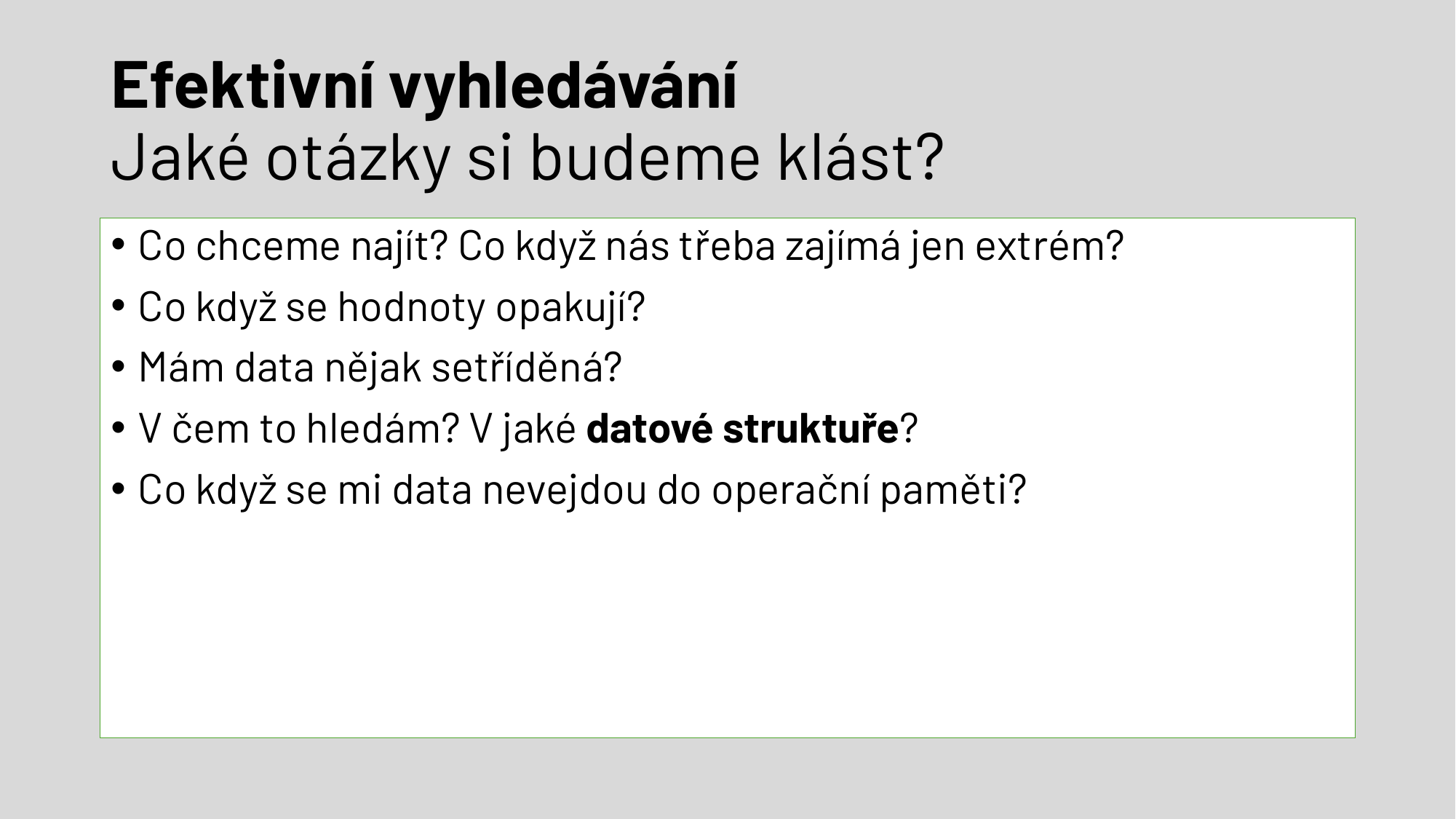

# Efektivní vyhledávání Jaké otázky si budeme klást?
Co chceme najít? Co když nás třeba zajímá jen extrém?
Co když se hodnoty opakují?
Mám data nějak setříděná?
V čem to hledám? V jaké datové struktuře?
Co když se mi data nevejdou do operační paměti?